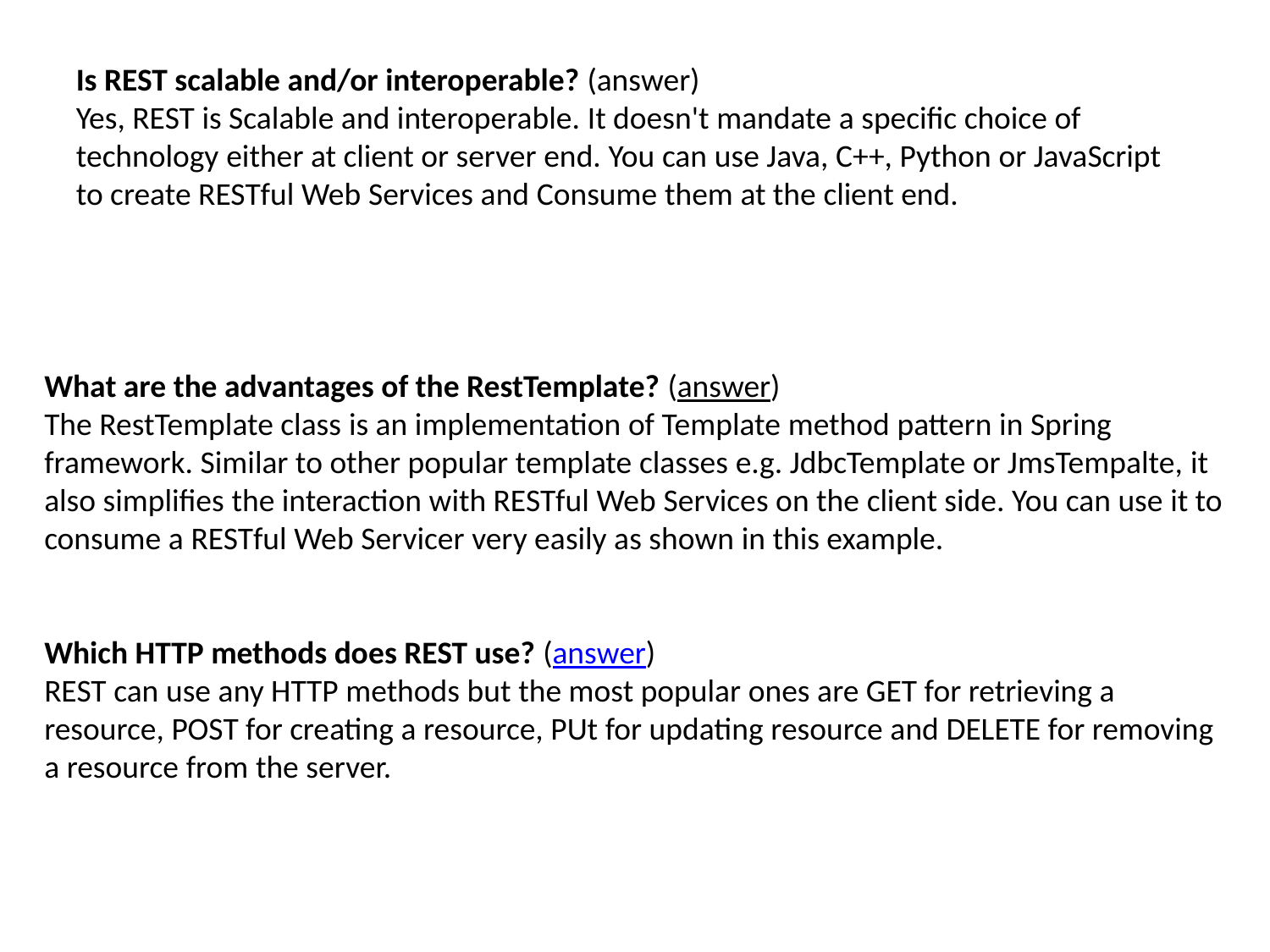

Is REST scalable and/or interoperable? (answer)
Yes, REST is Scalable and interoperable. It doesn't mandate a specific choice of technology either at client or server end. You can use Java, C++, Python or JavaScript to create RESTful Web Services and Consume them at the client end.
What are the advantages of the RestTemplate? (answer)
The RestTemplate class is an implementation of Template method pattern in Spring framework. Similar to other popular template classes e.g. JdbcTemplate or JmsTempalte, it also simplifies the interaction with RESTful Web Services on the client side. You can use it to consume a RESTful Web Servicer very easily as shown in this example.
Which HTTP methods does REST use? (answer)
REST can use any HTTP methods but the most popular ones are GET for retrieving a resource, POST for creating a resource, PUt for updating resource and DELETE for removing a resource from the server.